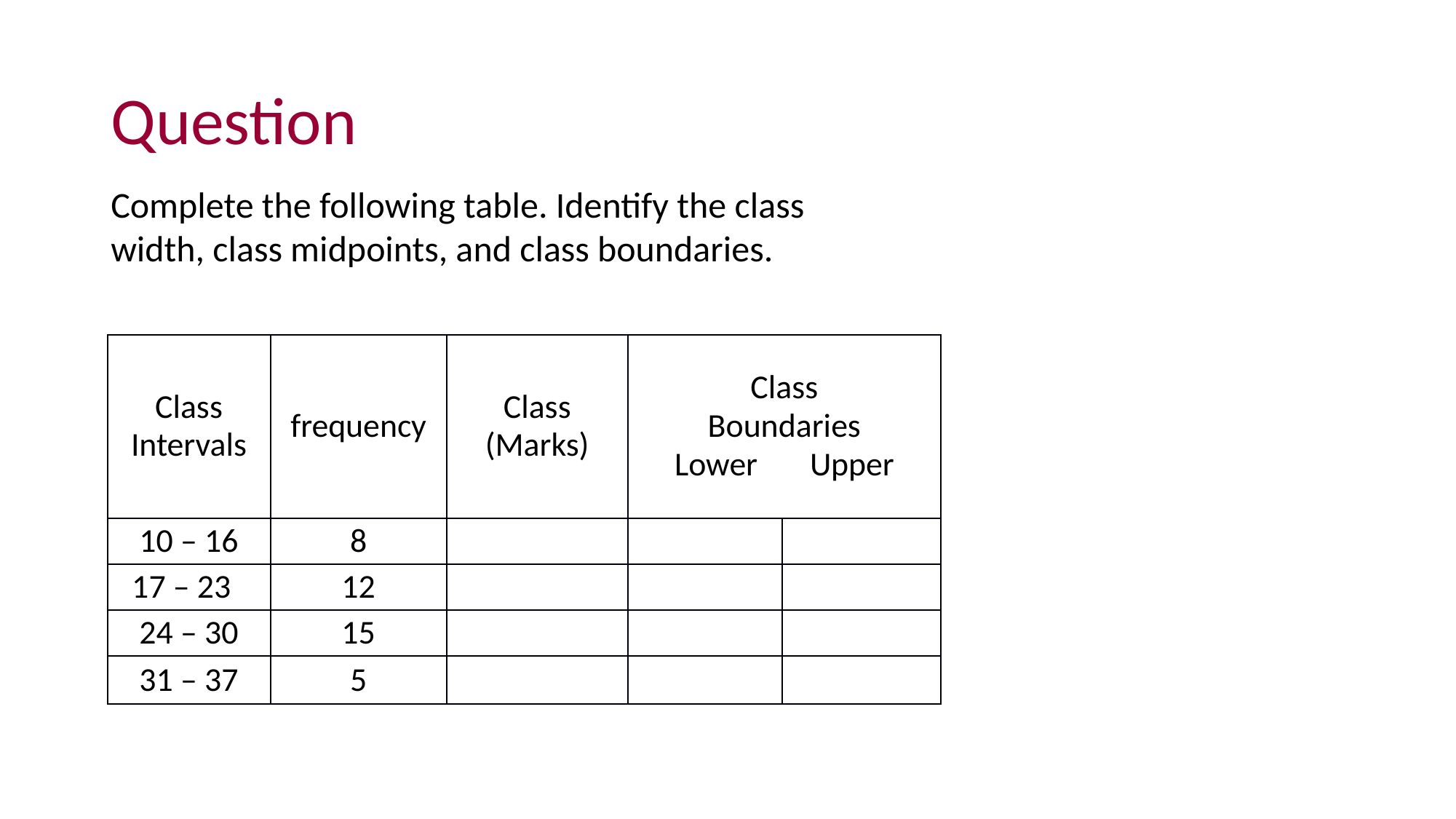

# Question
Complete the following table. Identify the class width, class midpoints, and class boundaries.
| Class Intervals | frequency | Class (Marks) | Class Boundaries Lower Upper |  |
| --- | --- | --- | --- | --- |
| 10 – 16 | 8 |  |  |  |
| 17 – 23 | 12 |  |  |  |
| 24 – 30 | 15 |  |  |  |
| 31 – 37 | 5 |  |  |  |